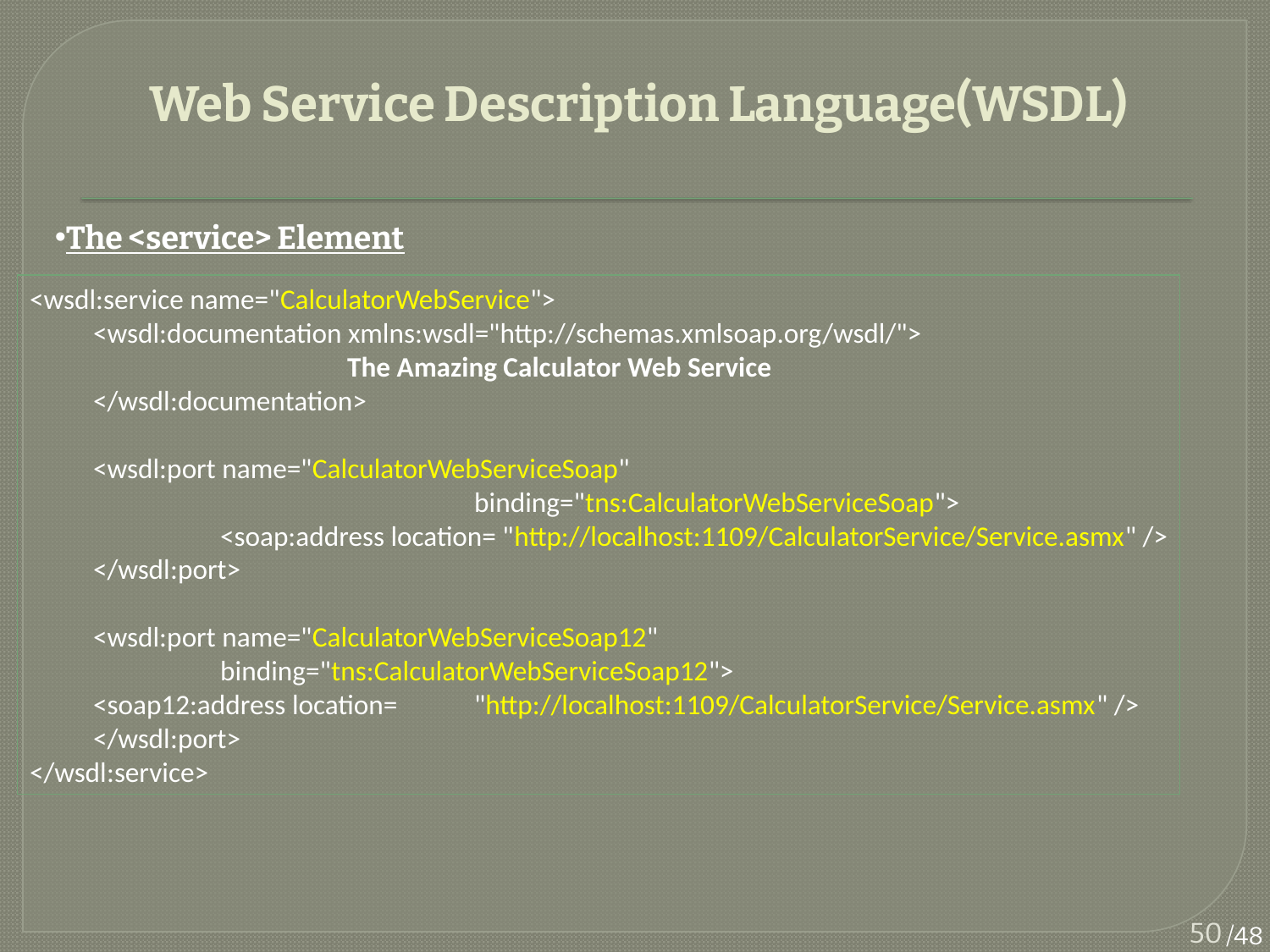

# Web Service Description Language(WSDL)
The <service> Element

<wsdl:service name="CalculatorWebService">
<wsdl:documentation xmlns:wsdl="http://schemas.xmlsoap.org/wsdl/">
		The Amazing Calculator Web Service
</wsdl:documentation>

<wsdl:port name="CalculatorWebServiceSoap"
			binding="tns:CalculatorWebServiceSoap">
	<soap:address location= "http://localhost:1109/CalculatorService/Service.asmx" />
</wsdl:port>

<wsdl:port name="CalculatorWebServiceSoap12"
	binding="tns:CalculatorWebServiceSoap12">
<soap12:address location=	"http://localhost:1109/CalculatorService/Service.asmx" />
</wsdl:port>
</wsdl:service>
50